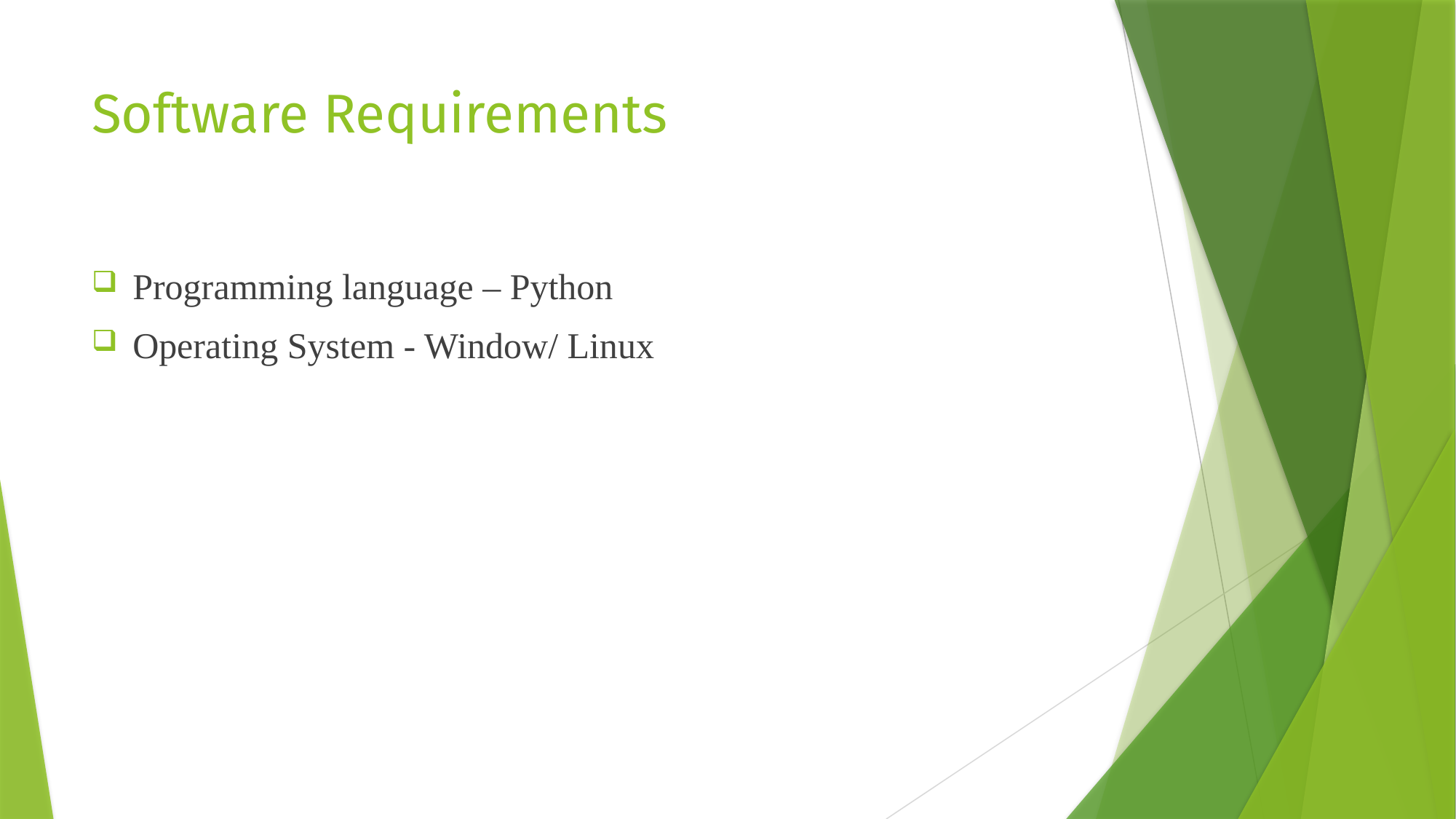

# Software Requirements
Programming language – Python
Operating System - Window/ Linux